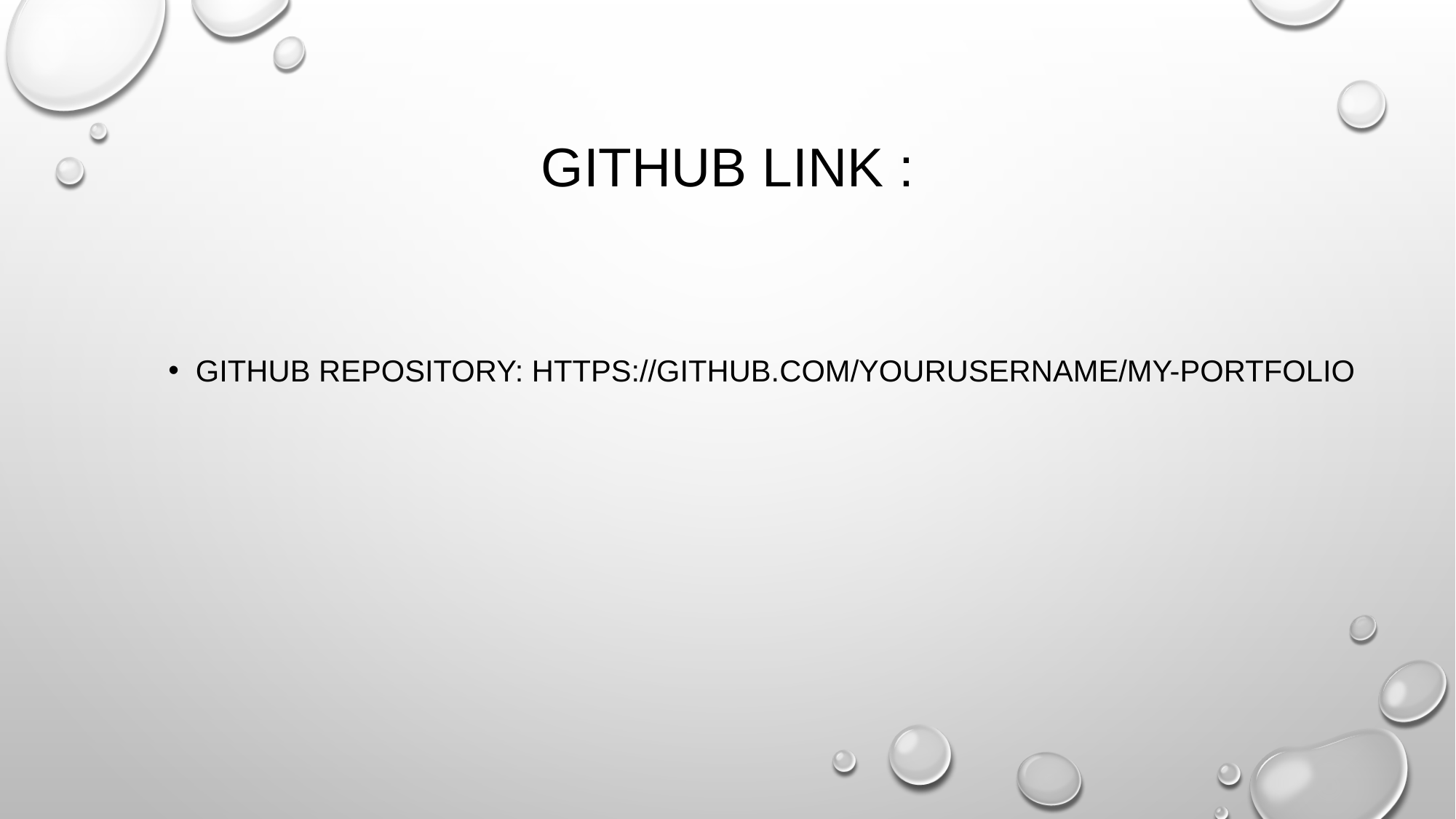

# GitHub link :
GitHub repository: https://github.com/YourUsername/my-portfolio